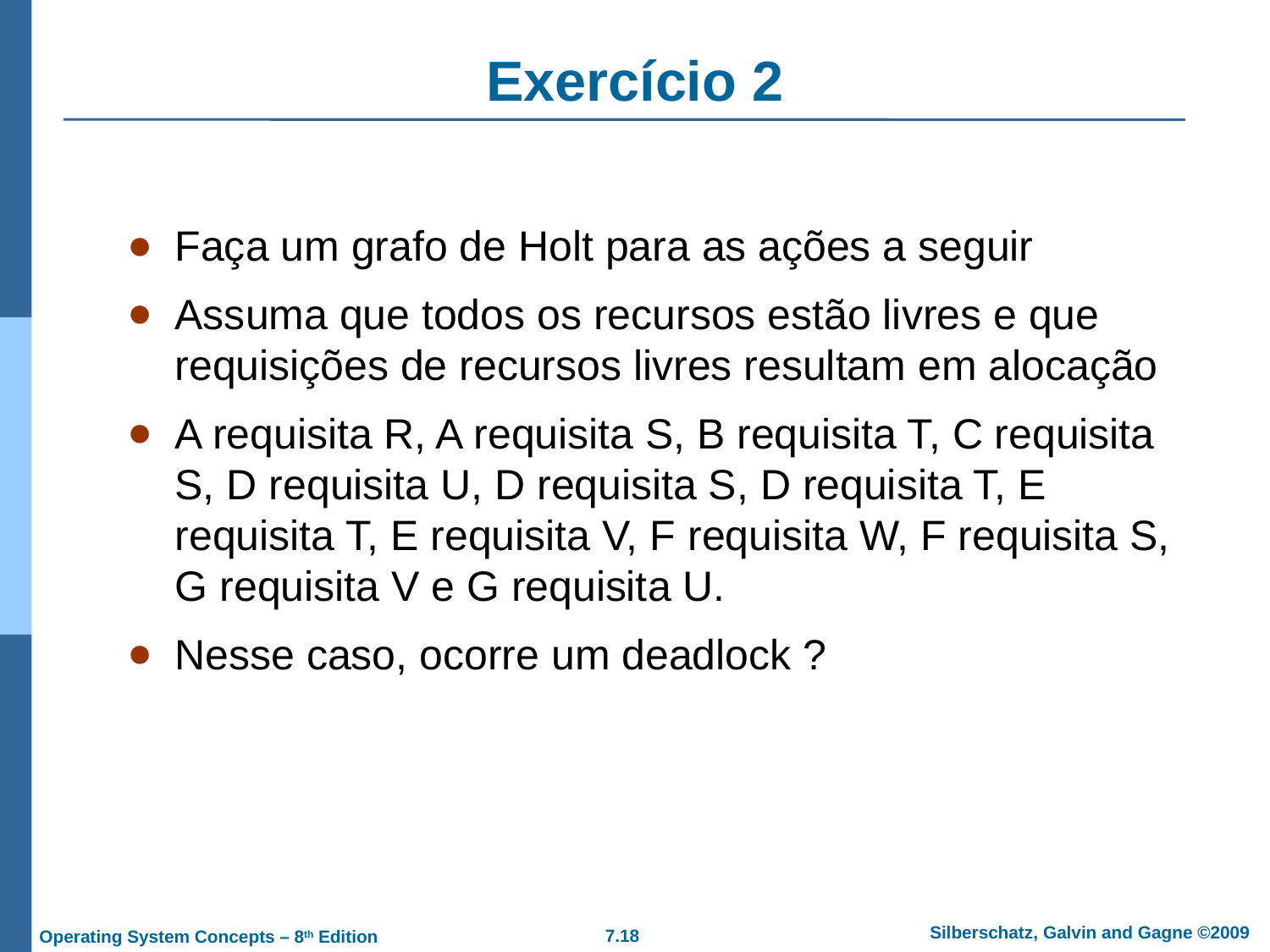

Exercício 2
Faça um grafo de Holt para as ações a seguir
Assuma que todos os recursos estão livres e que requisições de recursos livres resultam em alocação
A requisita R, A requisita S, B requisita T, C requisita S, D requisita U, D requisita S, D requisita T, E requisita T, E requisita V, F requisita W, F requisita S, G requisita V e G requisita U.
Nesse caso, ocorre um deadlock ?